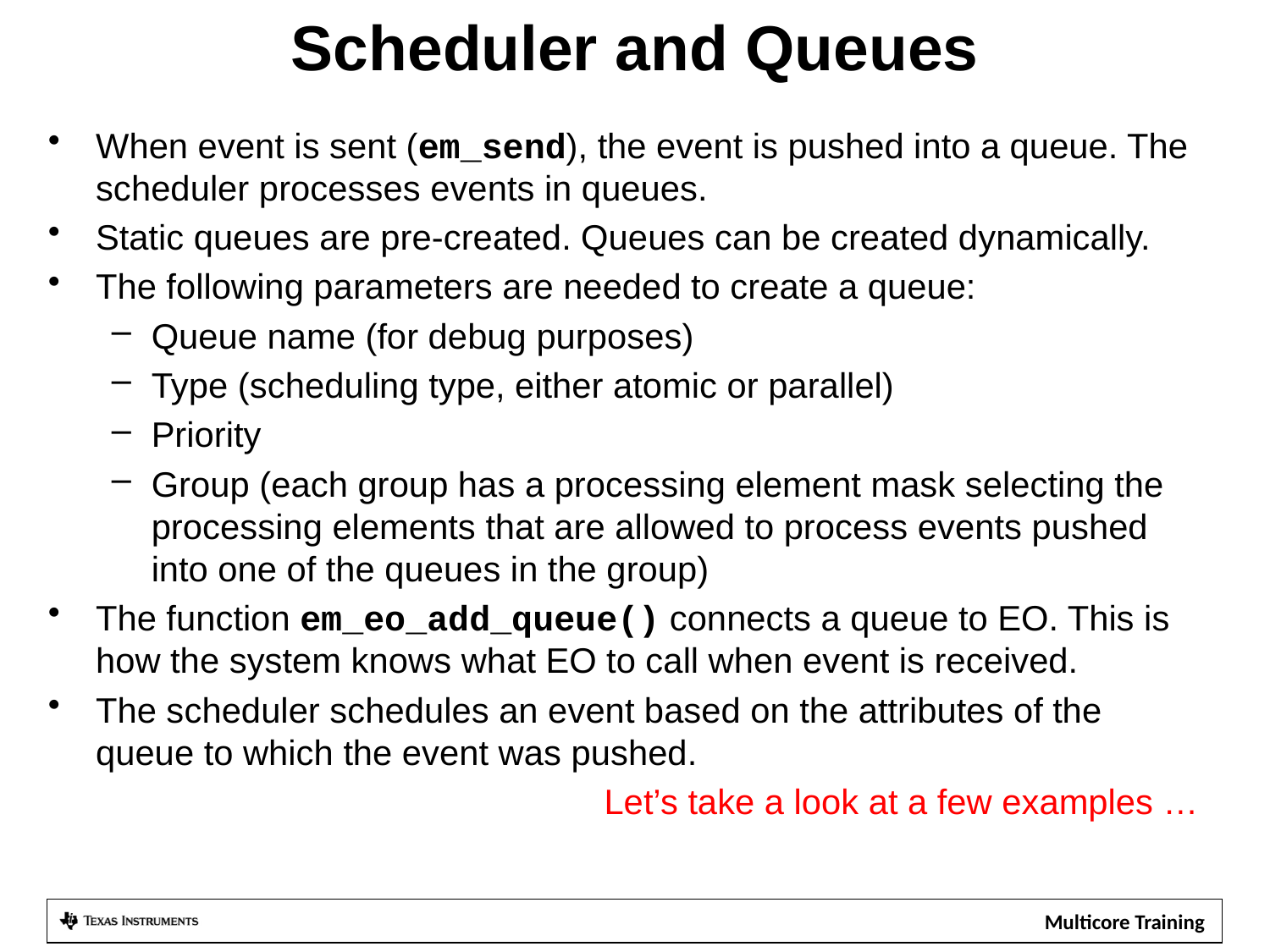

# Scheduler and Queues
When event is sent (em_send), the event is pushed into a queue. The scheduler processes events in queues.
Static queues are pre-created. Queues can be created dynamically.
The following parameters are needed to create a queue:
Queue name (for debug purposes)
Type (scheduling type, either atomic or parallel)
Priority
Group (each group has a processing element mask selecting the processing elements that are allowed to process events pushed into one of the queues in the group)
The function em_eo_add_queue() connects a queue to EO. This is how the system knows what EO to call when event is received.
The scheduler schedules an event based on the attributes of the queue to which the event was pushed.
Let’s take a look at a few examples …